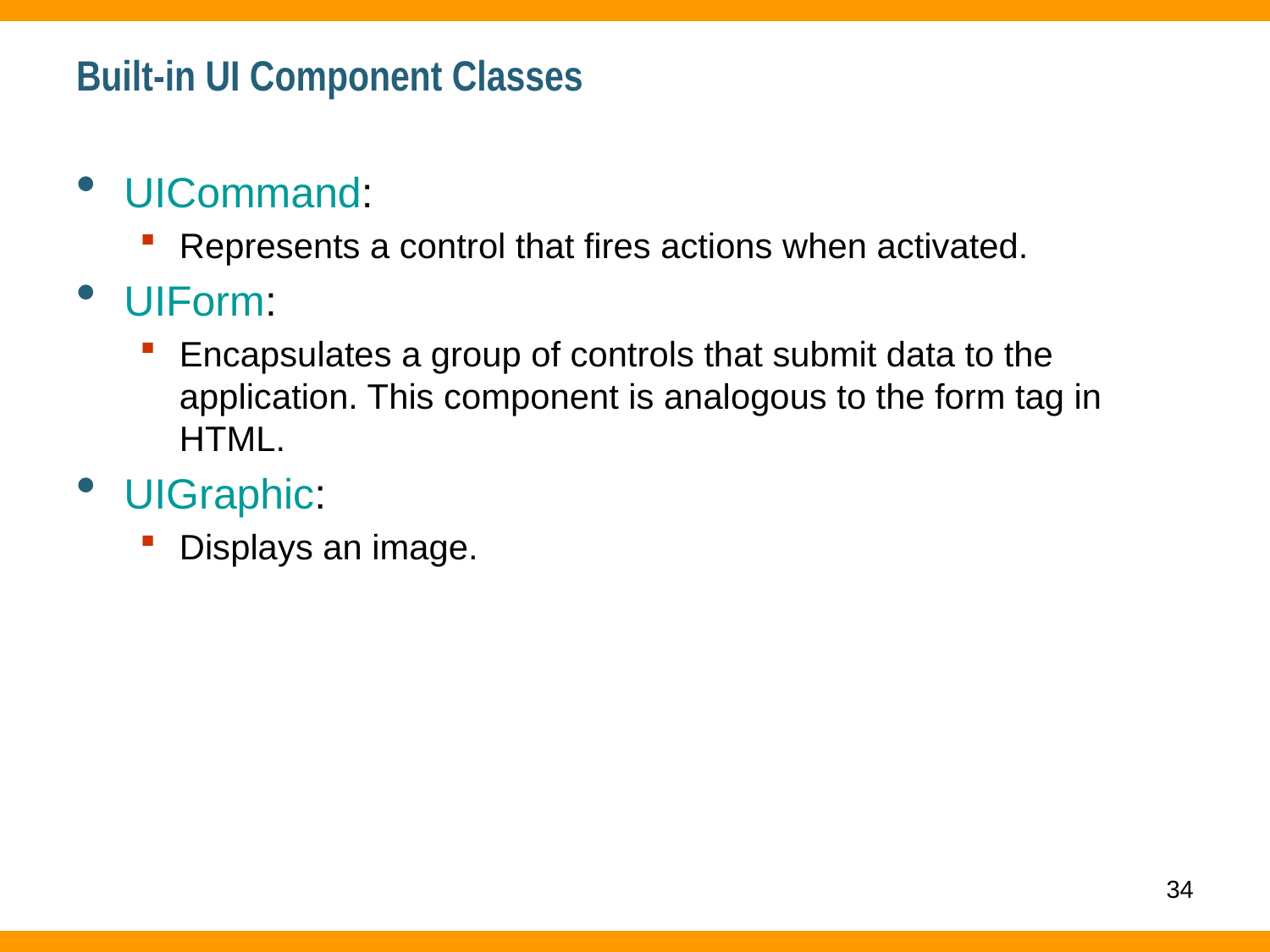

# Built-in UI Component Classes
UICommand:
Represents a control that fires actions when activated.
UIForm:
Encapsulates a group of controls that submit data to the application. This component is analogous to the form tag in HTML.
UIGraphic:
Displays an image.

34